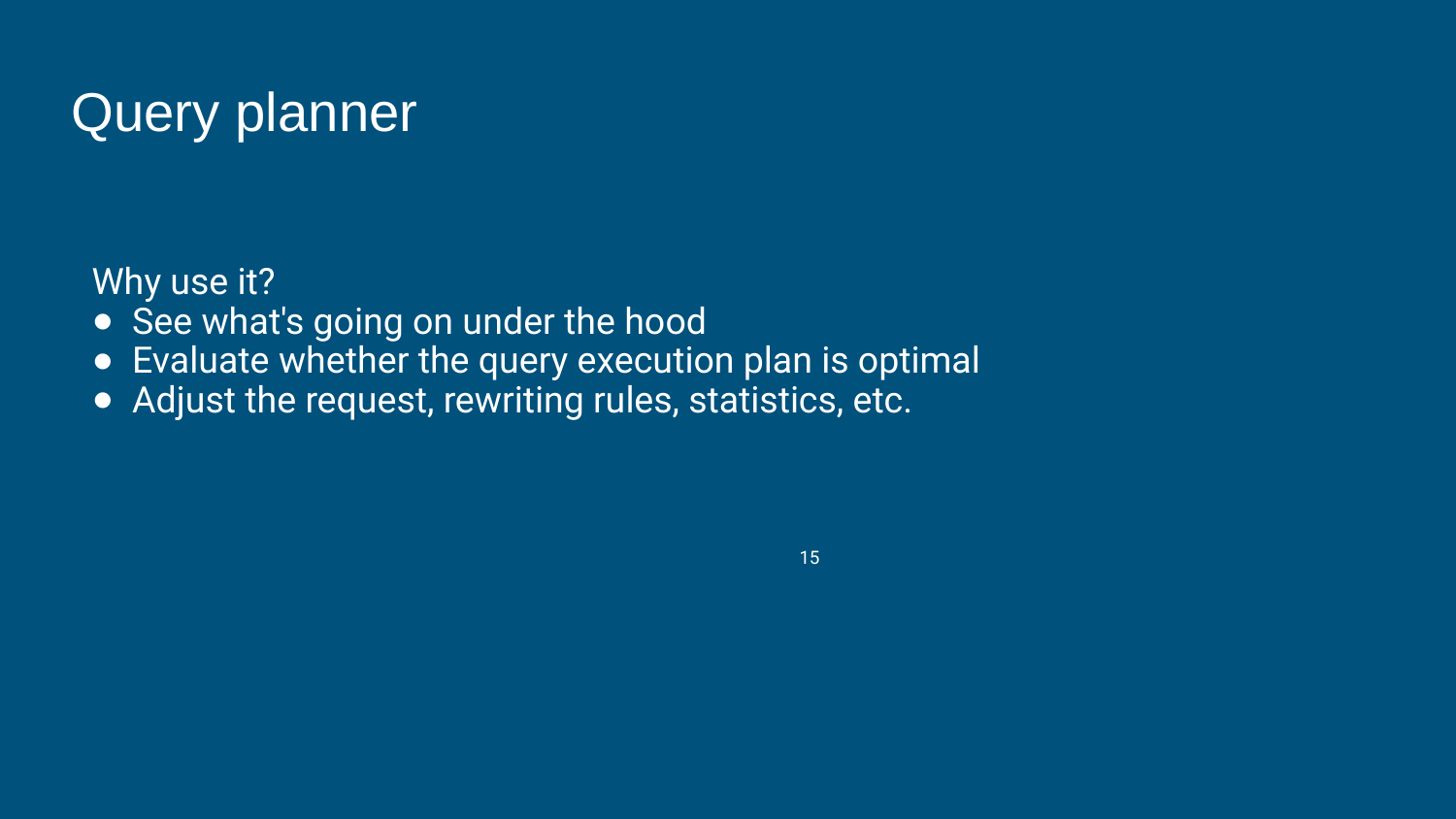

# Query planner
Why use it?
See what's going on under the hood
Evaluate whether the query execution plan is optimal
Adjust the request, rewriting rules, statistics, etc.
15